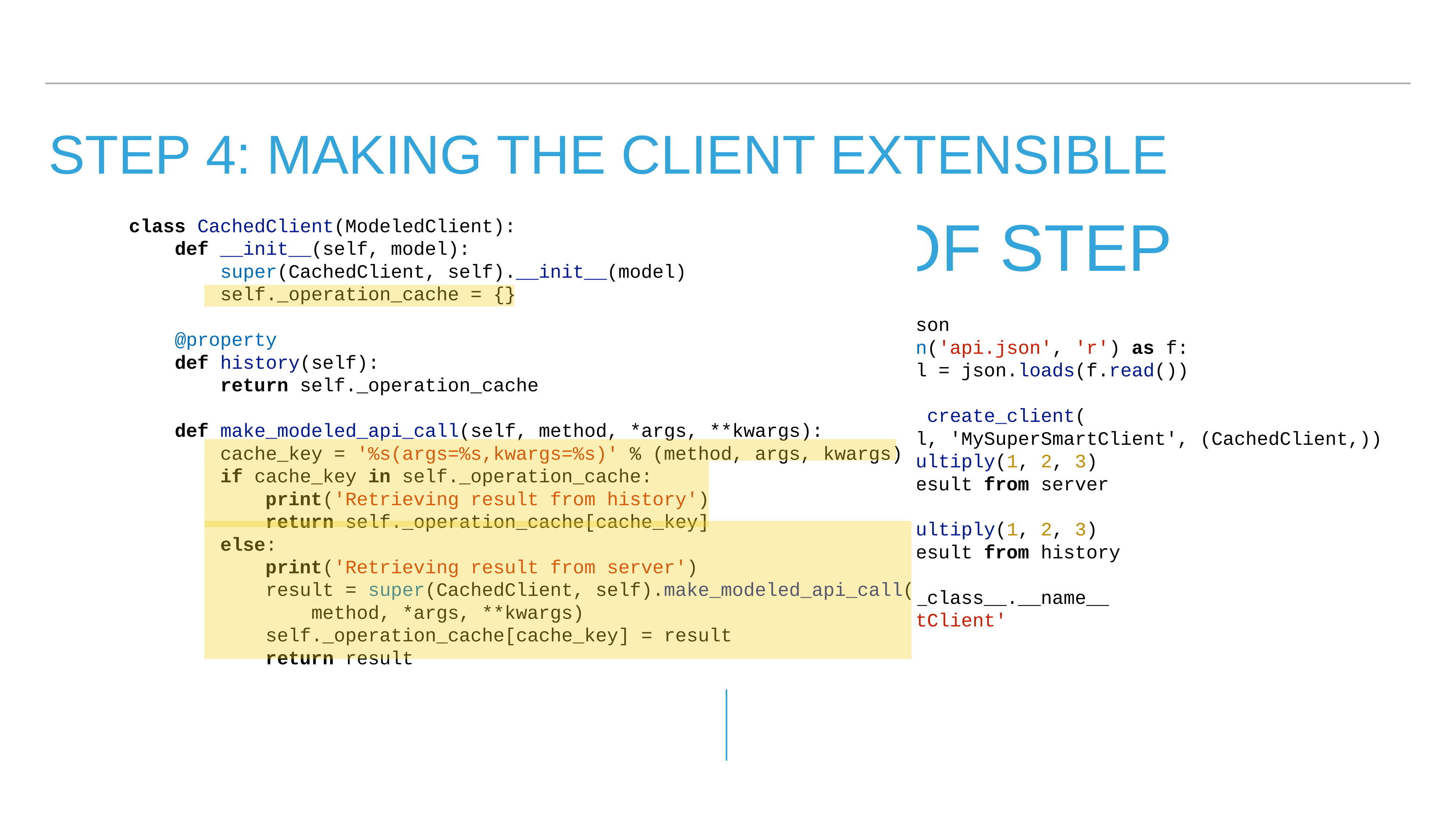

28
# Step 4: Making the client extensible
class CachedClient(ModeledClient):
    def __init__(self, model):
        super(CachedClient, self).__init__(model)
        self._operation_cache = {}

    @property
    def history(self):
        return self._operation_cache

    def make_modeled_api_call(self, method, *args, **kwargs):
        cache_key = '%s(args=%s,kwargs=%s)' % (method, args, kwargs)
        if cache_key in self._operation_cache:
            print('Retrieving result from history')
            return self._operation_cache[cache_key]
        else:
            print('Retrieving result from server')
            result = super(CachedClient, self).make_modeled_api_call(
                method, *args, **kwargs)
            self._operation_cache[cache_key] = result
            return result

Currently

End of Step

>>> import json
>>> with open('api.json', 'r') as f:
...     model = json.loads(f.read())
...
>>> client = create_client(model)
>>> client.multiply(1, 2, 3)
6
>>> import json
>>> with open('api.json', 'r') as f:
...     model = json.loads(f.read())
...
>>> client = create_client(
...     model, 'MySuperSmartClient', (CachedClient,))
>>> client.multiply(1, 2, 3)
Retrieving result from server
6
>>> client.multiply(1, 2, 3)
Retrieving result from history
6
>>> client.__class__.__name__
'MySuperSmartClient'

But what if I want to inherit from the CachedClient class…